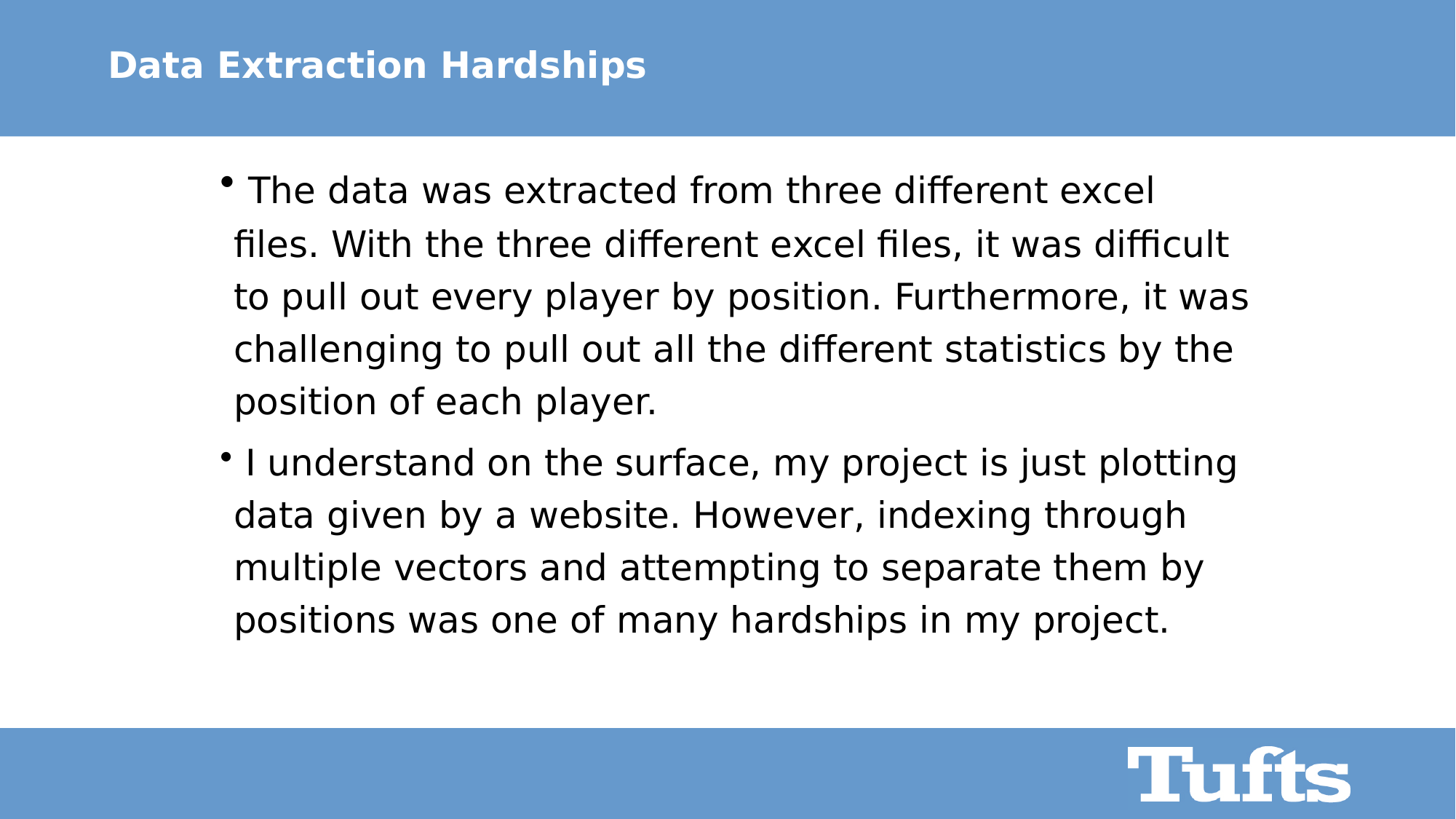

# Data Extraction Hardships
 The data was extracted from three different excel files. With the three different excel files, it was difficult to pull out every player by position. Furthermore, it was challenging to pull out all the different statistics by the position of each player.
 I understand on the surface, my project is just plotting data given by a website. However, indexing through multiple vectors and attempting to separate them by positions was one of many hardships in my project.